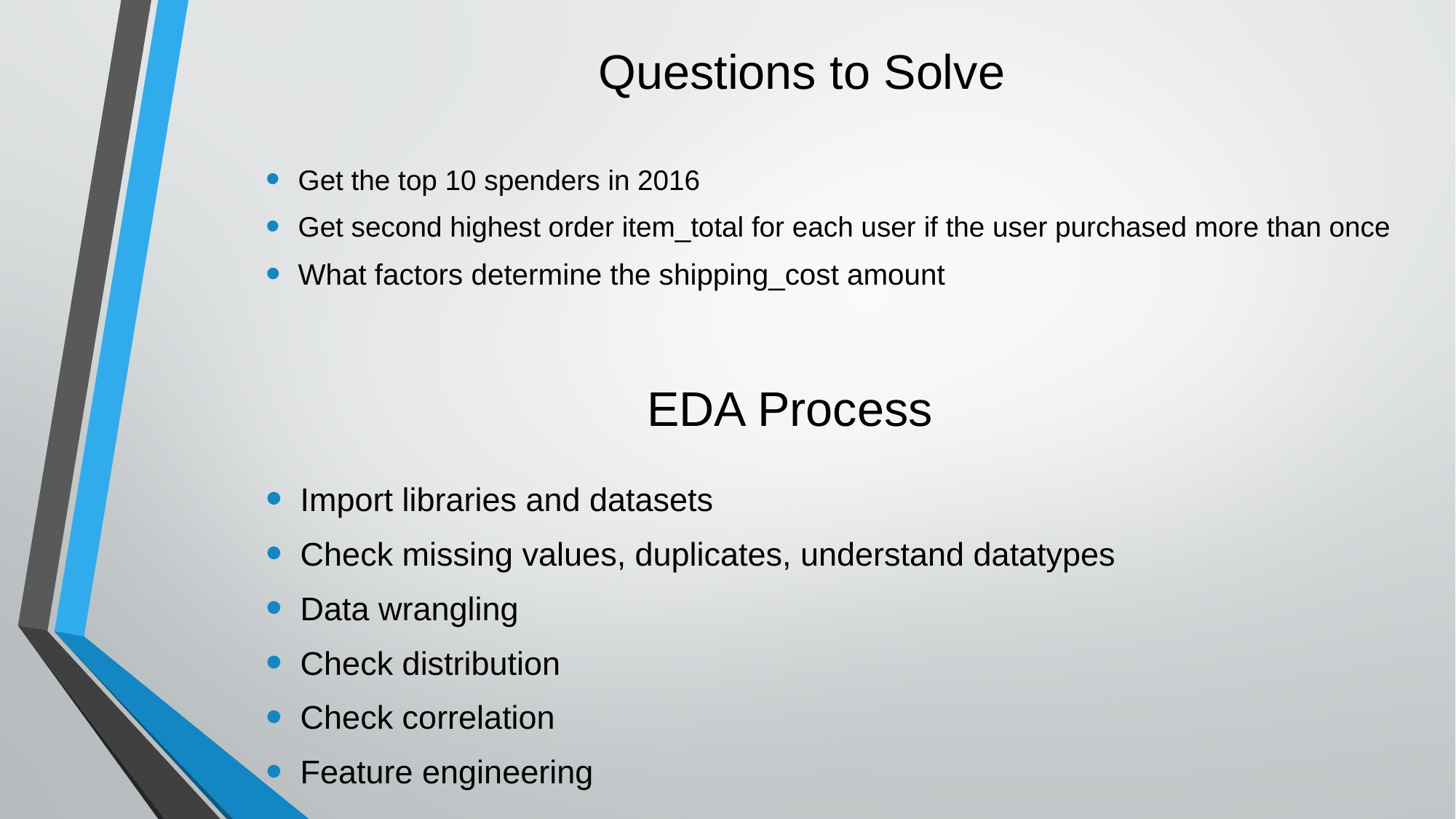

Questions to Solve
Get the top 10 spenders in 2016
Get second highest order item_total for each user if the user purchased more than once
What factors determine the shipping_cost amount

# EDA Process
Import libraries and datasets
Check missing values, duplicates, understand datatypes
Data wrangling
Check distribution
Check correlation
Feature engineering